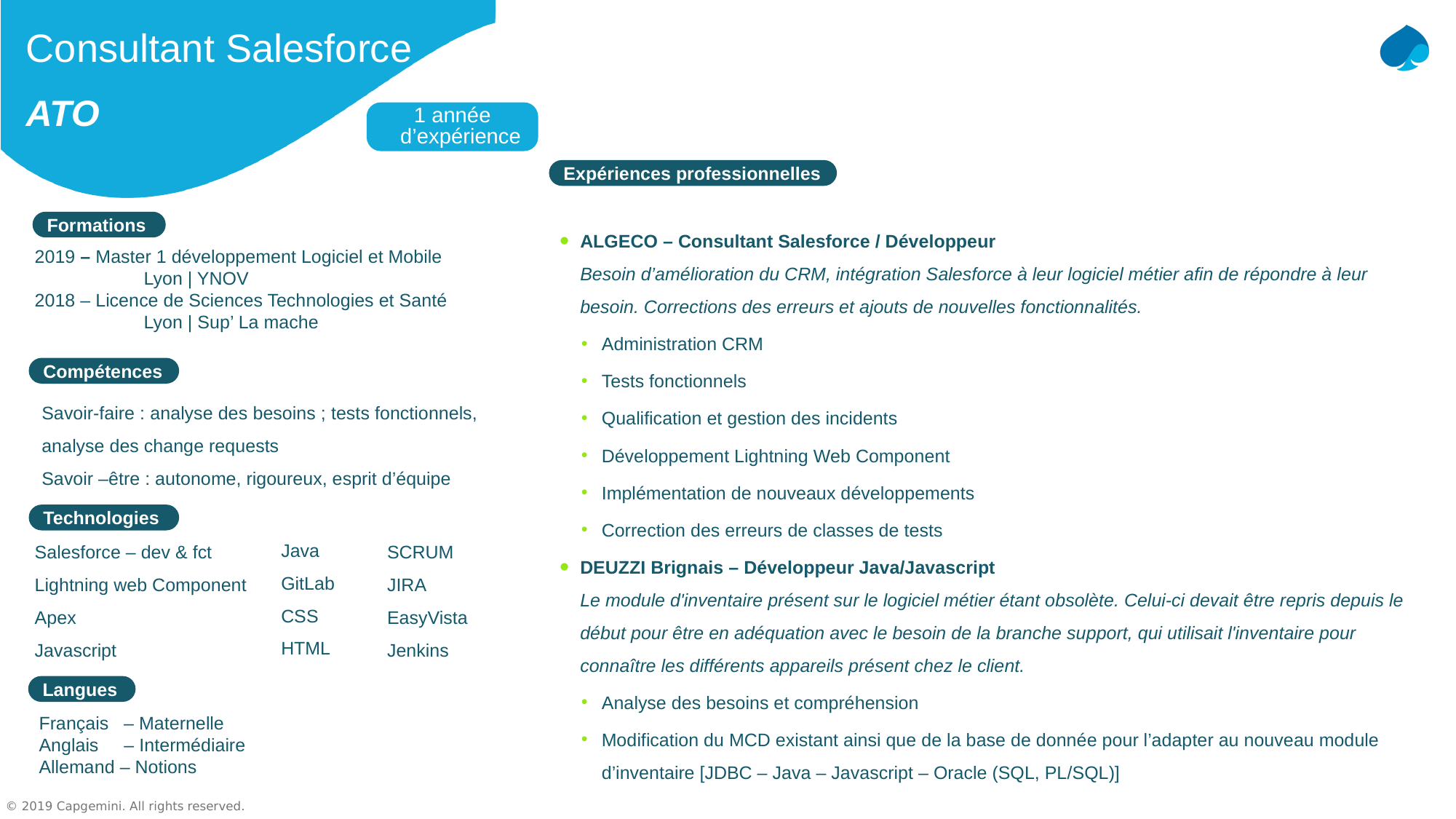

Intitulé poste détaillé
Exemple : Développeur mobile Android / Windows
Intitulé poste
Exemple : Développeur mobile
Consultant Salesforce

ATO
Initiales
Première lettre du prénom et 2 premières lettres du nom
Exemple pour Martin Dubois mettre MDU
1 année d’expérience
Expériences professionnelles
ALGECO – Consultant Salesforce / Développeur
Besoin d’amélioration du CRM, intégration Salesforce à leur logiciel métier afin de répondre à leur besoin. Corrections des erreurs et ajouts de nouvelles fonctionnalités.
Administration CRM
Tests fonctionnels
Qualification et gestion des incidents
Développement Lightning Web Component
Implémentation de nouveaux développements
Correction des erreurs de classes de tests
DEUZZI Brignais – Développeur Java/Javascript
Le module d'inventaire présent sur le logiciel métier étant obsolète. Celui-ci devait être repris depuis le début pour être en adéquation avec le besoin de la branche support, qui utilisait l'inventaire pour connaître les différents appareils présent chez le client.
Analyse des besoins et compréhension
Modification du MCD existant ainsi que de la base de donnée pour l’adapter au nouveau module d’inventaire [JDBC – Java – Javascript – Oracle (SQL, PL/SQL)]
Formations

 Junior jusqu’à 2 ans d’expérience
2019 – Master 1 développement Logiciel et Mobile
	Lyon | YNOV
2018 – Licence de Sciences Technologies et Santé
	Lyon | Sup’ La mache
Expériences professionnelles
Dernières expériences professionnelles détaillées

Client – Rôle
Projet
Liste des tâches réalisées
Exemple :
Bayer – Scrum Master
Développement d’une application mobile
Diplômes, formations par ordre déchronologie
La plus récente en premier
Compétences
Savoir-faire : analyse des besoins ; tests fonctionnels, analyse des change requests
Savoir –être : autonome, rigoureux, esprit d’équipe
Compétences
Savoir-faire technique et professionnel
Savoir-être professionnel
Technologies
Technologies
Nom des logiciels, technologies par ordre décroissant vis-à-vis de votre évaluation sur 5 pics
Java
GitLab
CSS
HTML
Salesforce – dev & fct
Lightning web Component
Apex
Javascript
SCRUM
JIRA
EasyVista
Jenkins
Langues
Langues et niveau
Notions (A1-A2)
Intermédiaire (B1-B2)
Professionnel (B2 – C1)
Courant (C1-C2)
Français   – Maternelle
Anglais     – Intermédiaire
Allemand – Notions